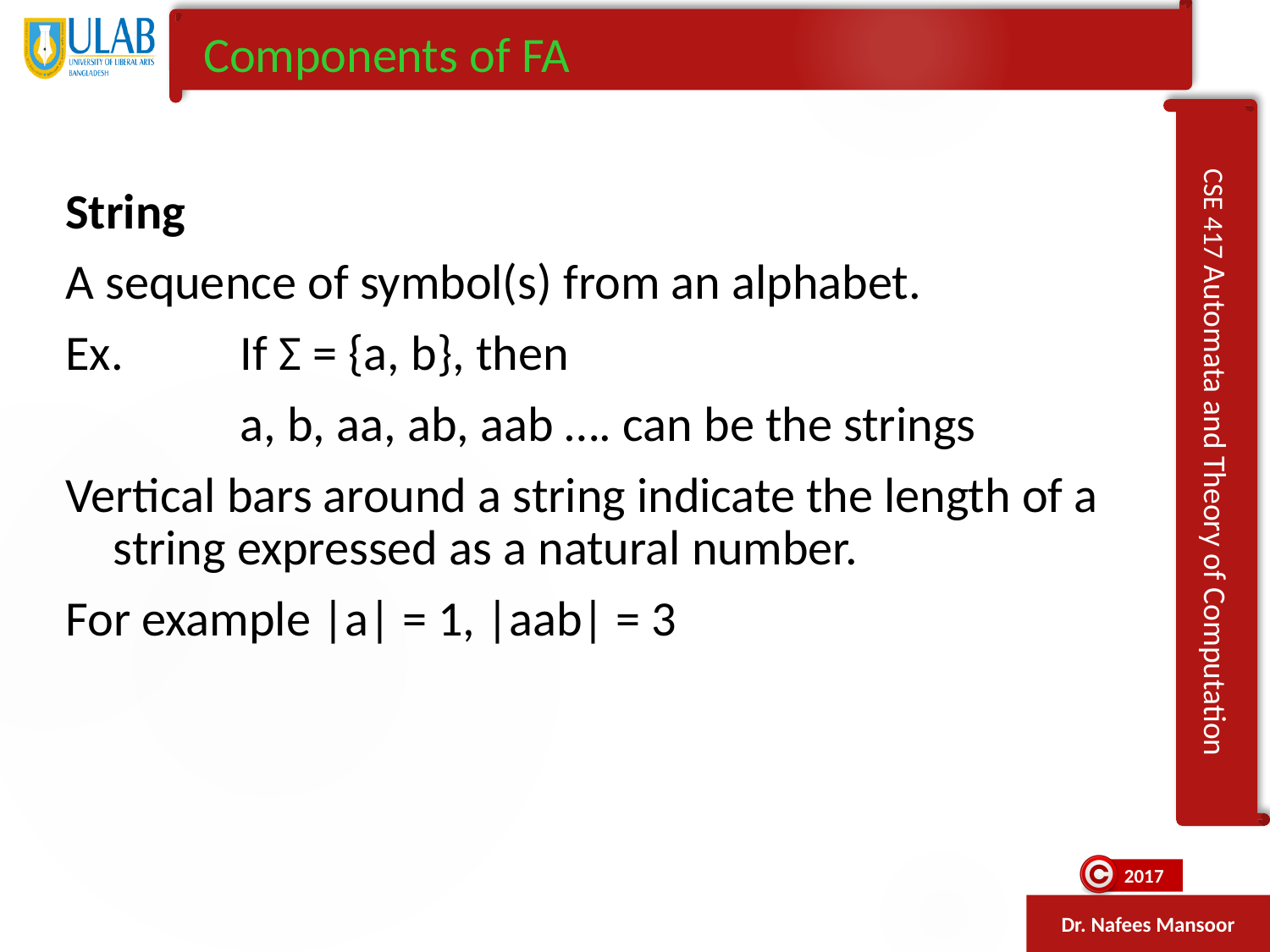

Components of FA
String
A sequence of symbol(s) from an alphabet.
Ex. 	If Σ = {a, b}, then
		a, b, aa, ab, aab …. can be the strings
Vertical bars around a string indicate the length of a string expressed as a natural number.
For example |a| = 1, |aab| = 3